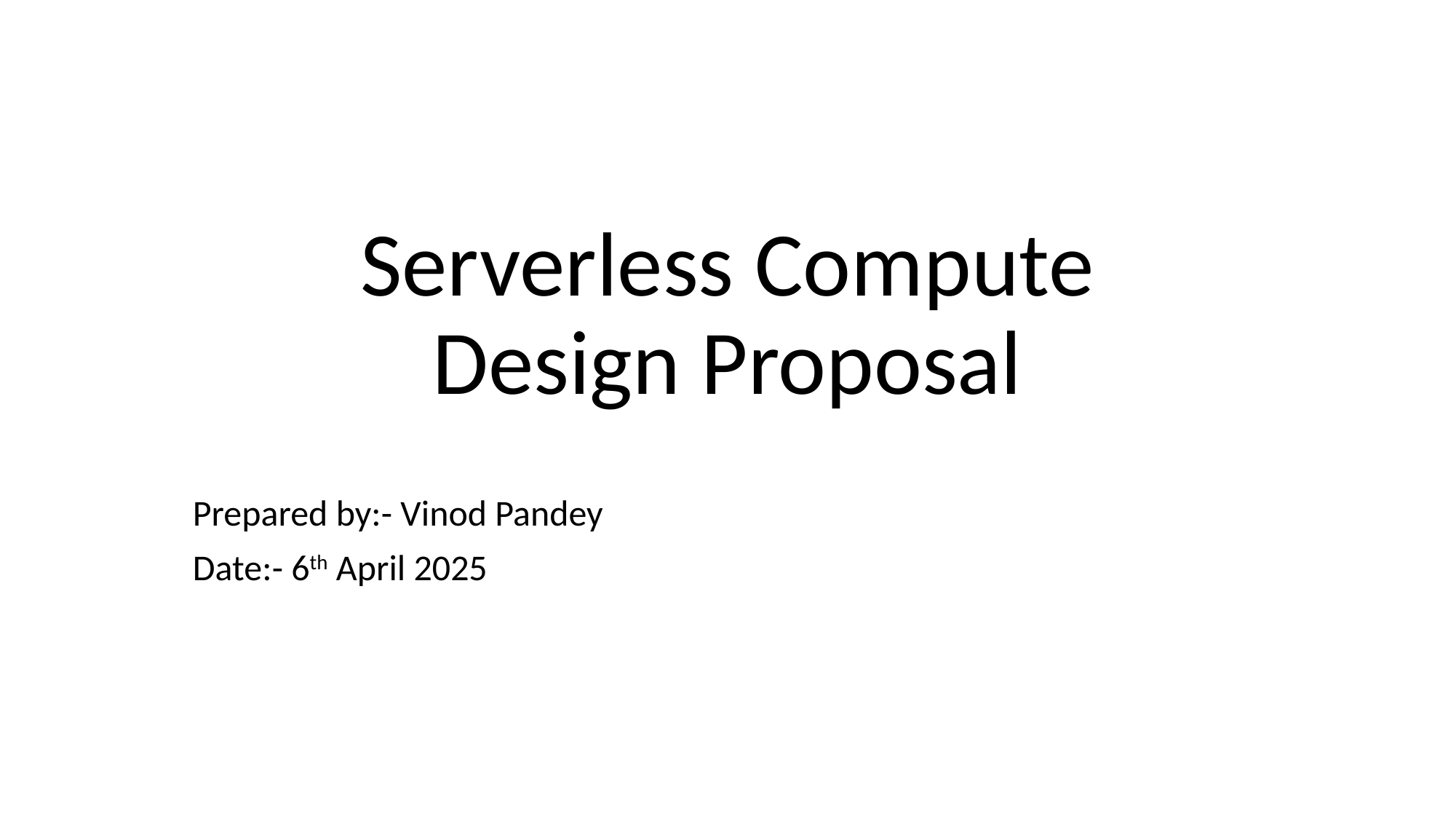

# Serverless Compute Design Proposal

Prepared by:- Vinod Pandey
Date:- 6th April 2025